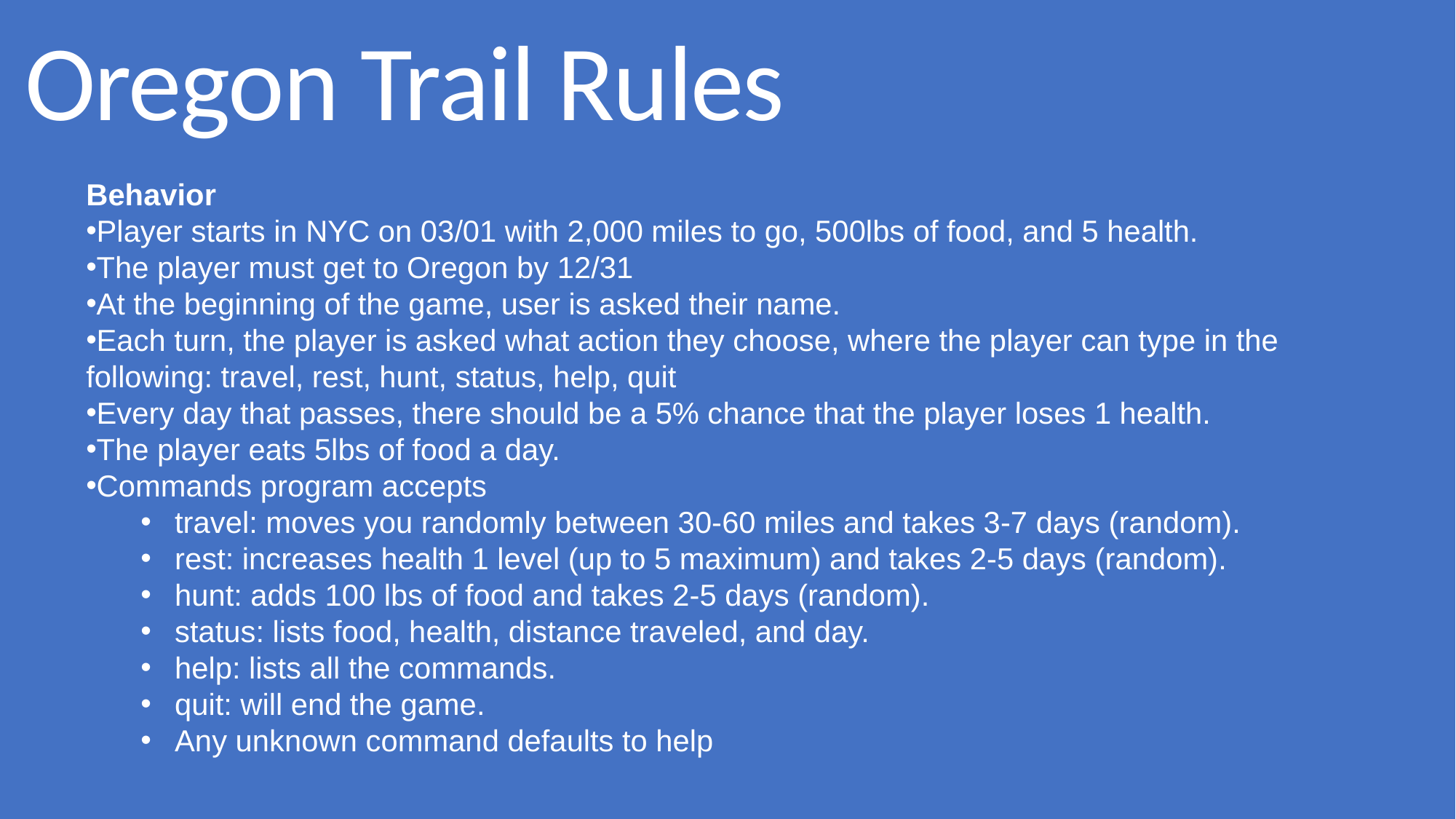

# Oregon Trail Rules
Behavior
Player starts in NYC on 03/01 with 2,000 miles to go, 500lbs of food, and 5 health.
The player must get to Oregon by 12/31
At the beginning of the game, user is asked their name.
Each turn, the player is asked what action they choose, where the player can type in the following: travel, rest, hunt, status, help, quit
Every day that passes, there should be a 5% chance that the player loses 1 health.
The player eats 5lbs of food a day.
Commands program accepts
travel: moves you randomly between 30-60 miles and takes 3-7 days (random).
rest: increases health 1 level (up to 5 maximum) and takes 2-5 days (random).
hunt: adds 100 lbs of food and takes 2-5 days (random).
status: lists food, health, distance traveled, and day.
help: lists all the commands.
quit: will end the game.
Any unknown command defaults to help